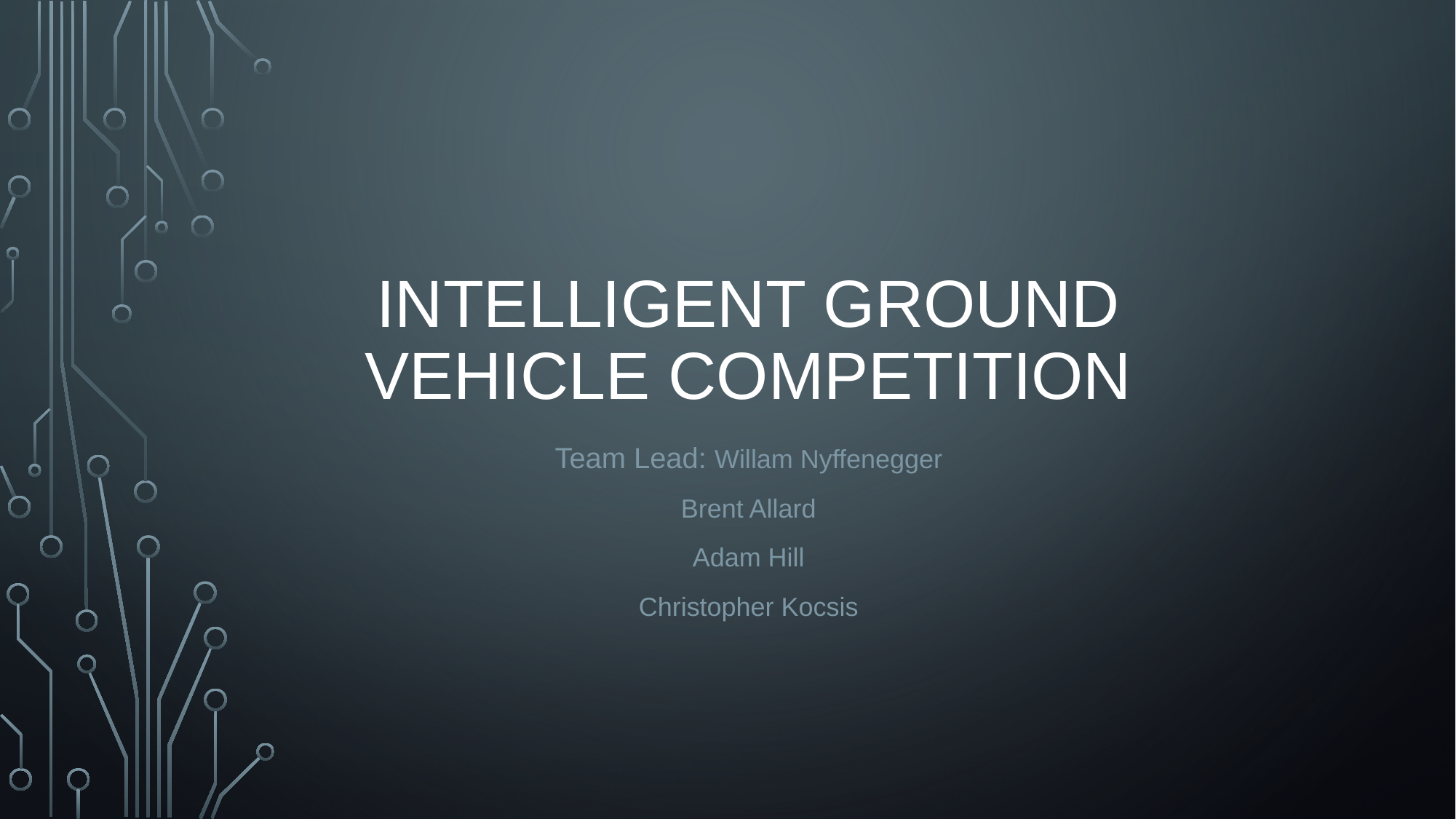

# iNTELLiGENT GROUND VEHICLE COMPETITION
Team Lead: Willam Nyffenegger
Brent Allard
Adam Hill
Christopher Kocsis